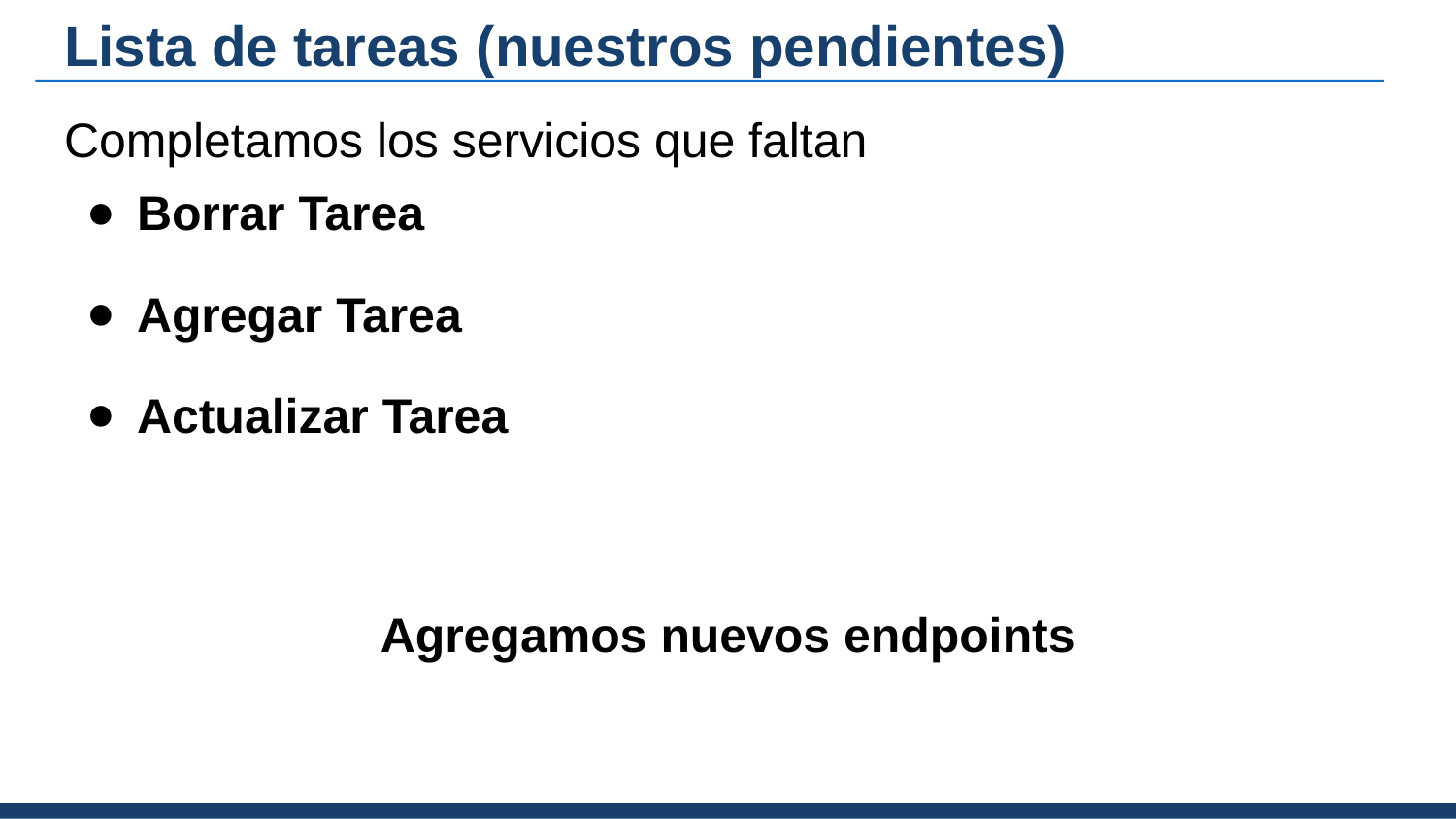

# Lista de tareas (nuestros pendientes)
Completamos los servicios que faltan
Borrar Tarea

Agregar Tarea

Actualizar Tarea

Agregamos nuevos endpoints